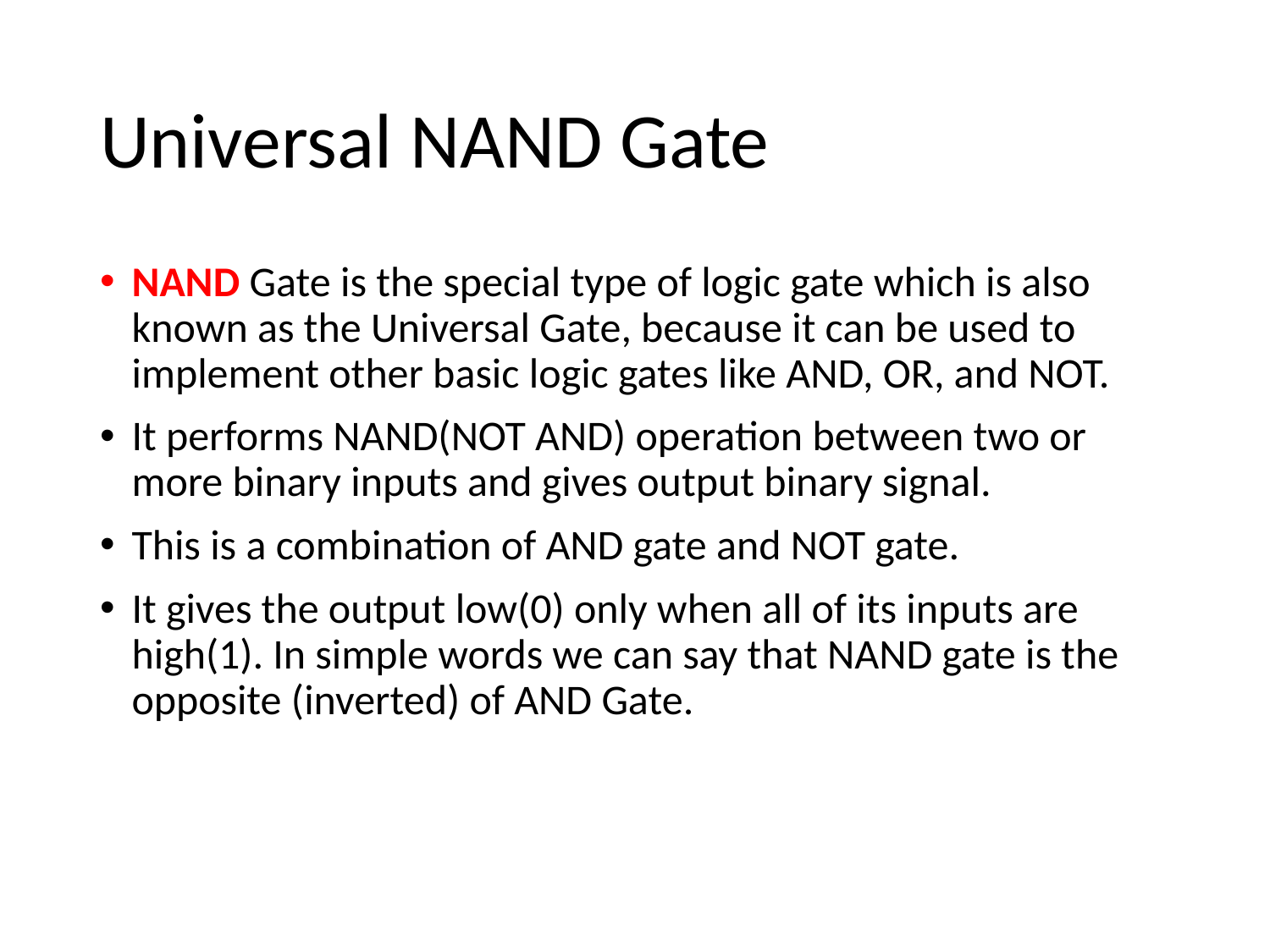

# Universal NAND Gate
NAND Gate is the special type of logic gate which is also known as the Universal Gate, because it can be used to implement other basic logic gates like AND, OR, and NOT.
It performs NAND(NOT AND) operation between two or more binary inputs and gives output binary signal.
This is a combination of AND gate and NOT gate.
It gives the output low(0) only when all of its inputs are high(1). In simple words we can say that NAND gate is the opposite (inverted) of AND Gate.